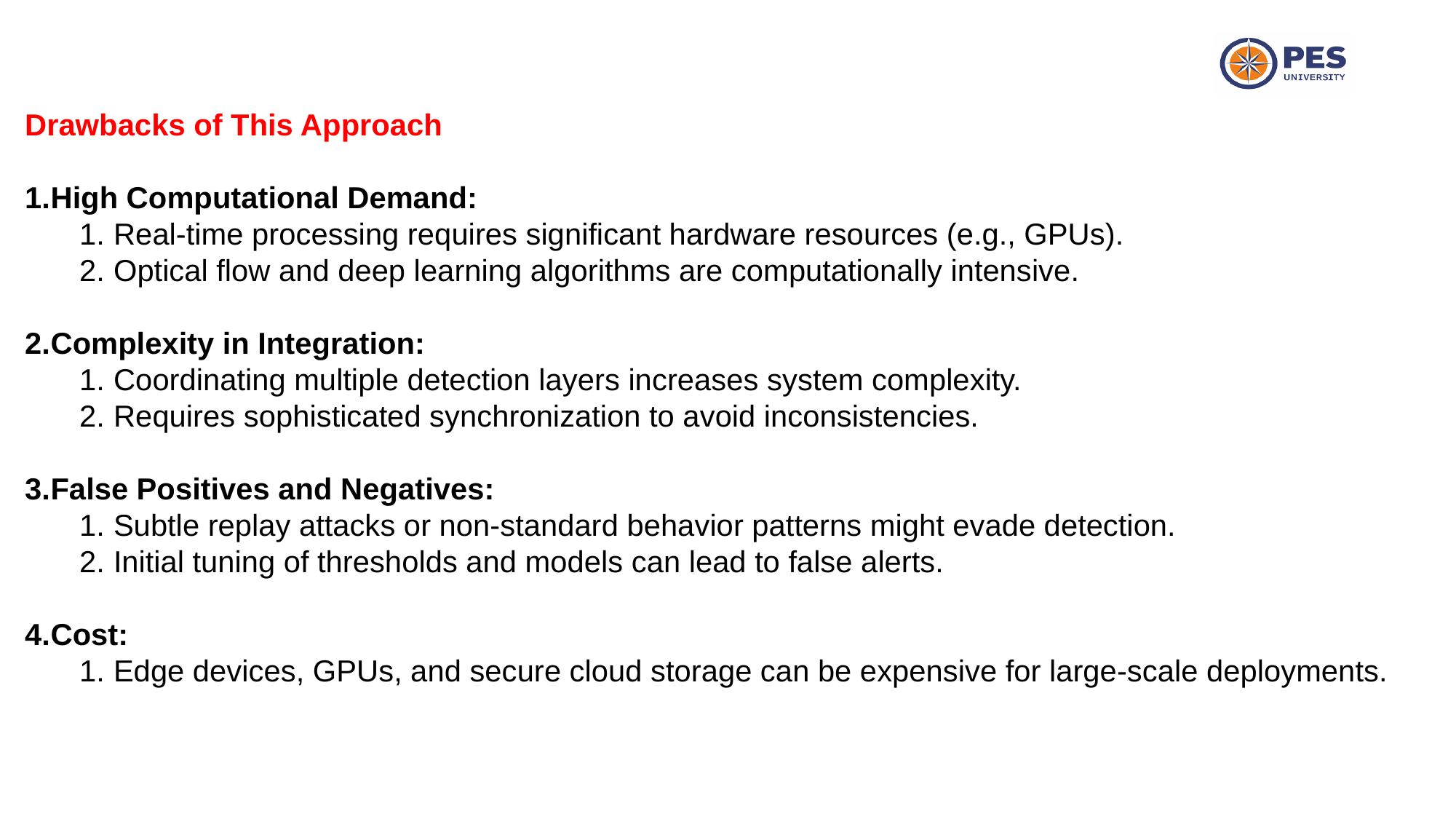

Drawbacks of This Approach

High Computational Demand:
Real-time processing requires significant hardware resources (e.g., GPUs).
Optical flow and deep learning algorithms are computationally intensive.

Complexity in Integration:
Coordinating multiple detection layers increases system complexity.
Requires sophisticated synchronization to avoid inconsistencies.

False Positives and Negatives:
Subtle replay attacks or non-standard behavior patterns might evade detection.
Initial tuning of thresholds and models can lead to false alerts.

Cost:
Edge devices, GPUs, and secure cloud storage can be expensive for large-scale deployments.